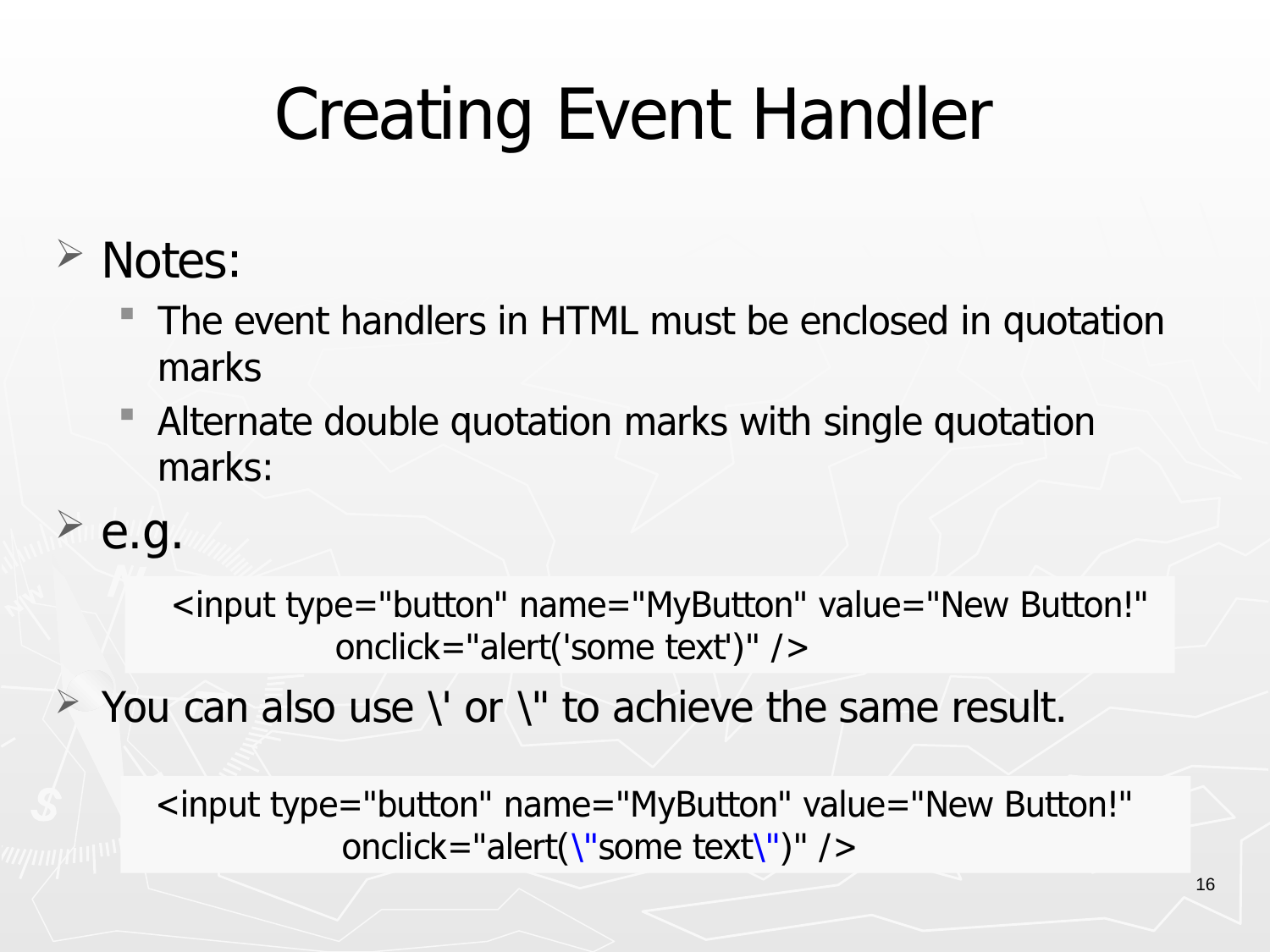

# Creating Event Handler
Notes:
The event handlers in HTML must be enclosed in quotation marks
Alternate double quotation marks with single quotation marks:
e.g.

You can also use \' or \" to achieve the same result.

   <input type="button" name="MyButton" value="New Button!"
                  onclick="alert('some text')" />
  <input type="button" name="MyButton" value="New Button!"
                   onclick="alert(\"some text\")" />
16